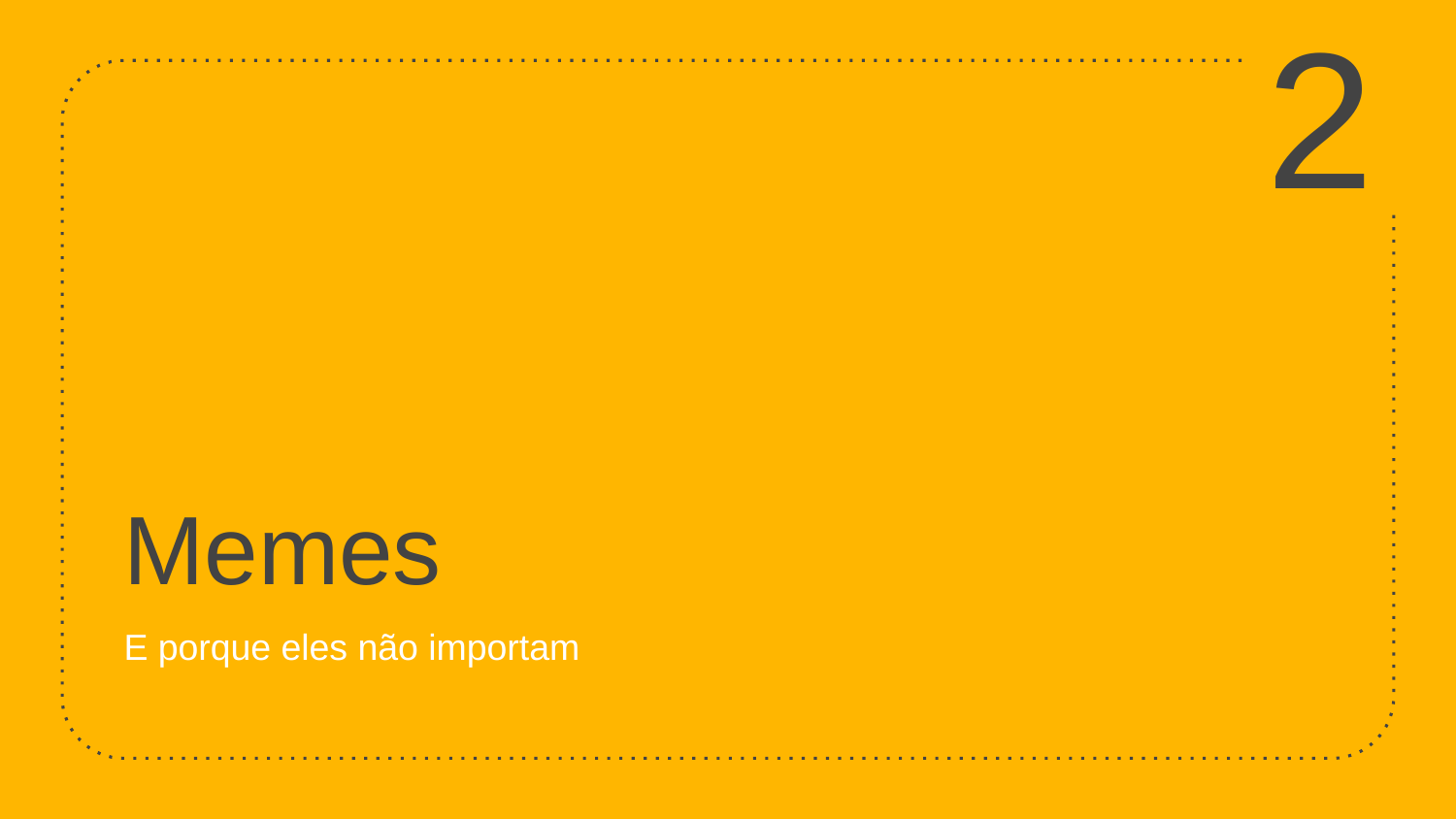

2
# Memes
E porque eles não importam